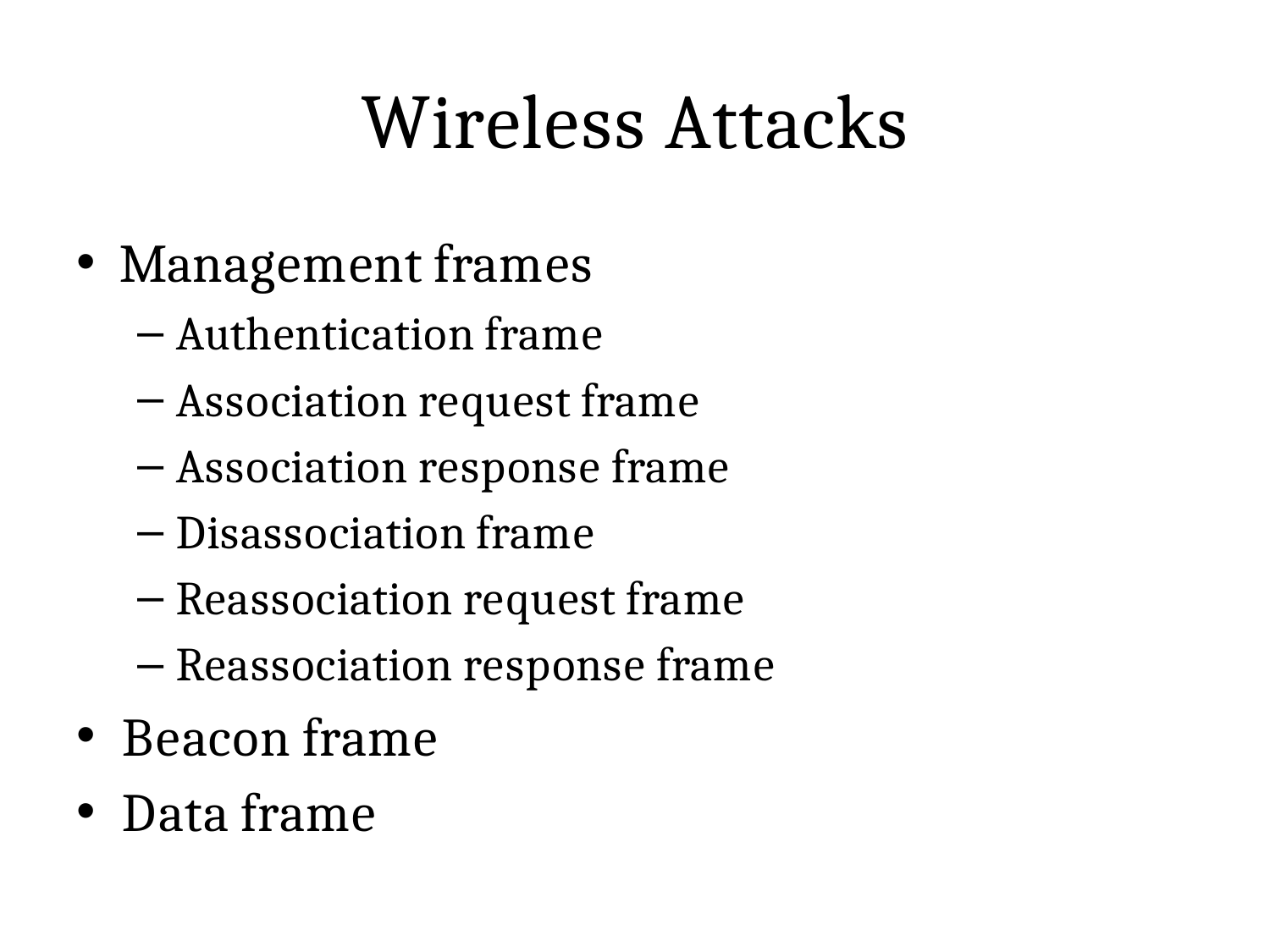

# Wireless Attacks
Management frames
Authentication frame
Association request frame
Association response frame
Disassociation frame
Reassociation request frame
Reassociation response frame
Beacon frame
Data frame